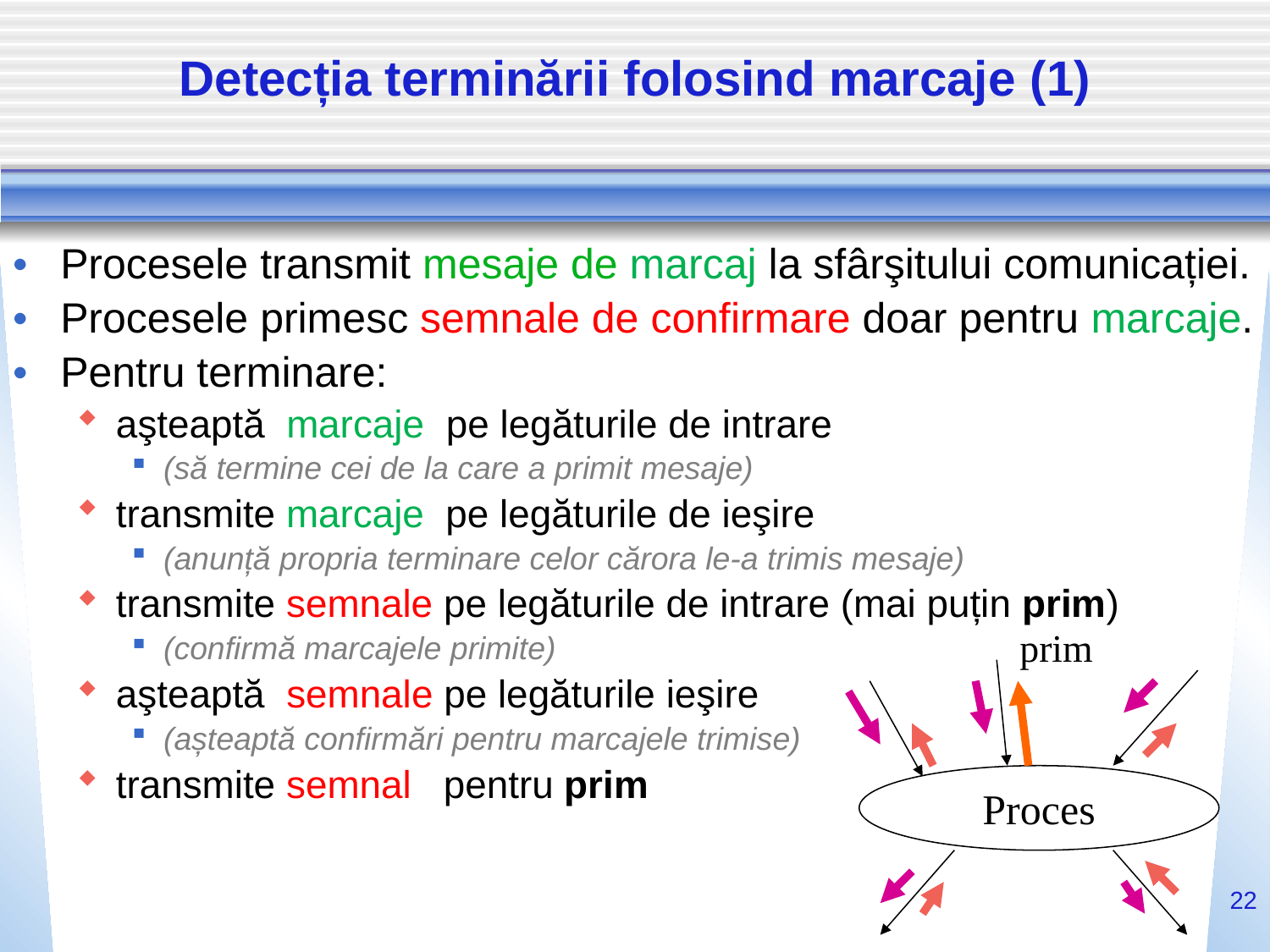

# Detecția terminării folosind marcaje (1)
Procesele transmit mesaje de marcaj la sfârşitului comunicației.
Procesele primesc semnale de confirmare doar pentru marcaje.
Pentru terminare:
aşteaptă  marcaje  pe legăturile de intrare
(să termine cei de la care a primit mesaje)
transmite marcaje  pe legăturile de ieşire
(anunță propria terminare celor cărora le-a trimis mesaje)
transmite semnale pe legăturile de intrare (mai puțin prim)
(confirmă marcajele primite)
aşteaptă  semnale pe legăturile ieşire
(așteaptă confirmări pentru marcajele trimise)
transmite semnal   pentru prim
prim

Proces

22